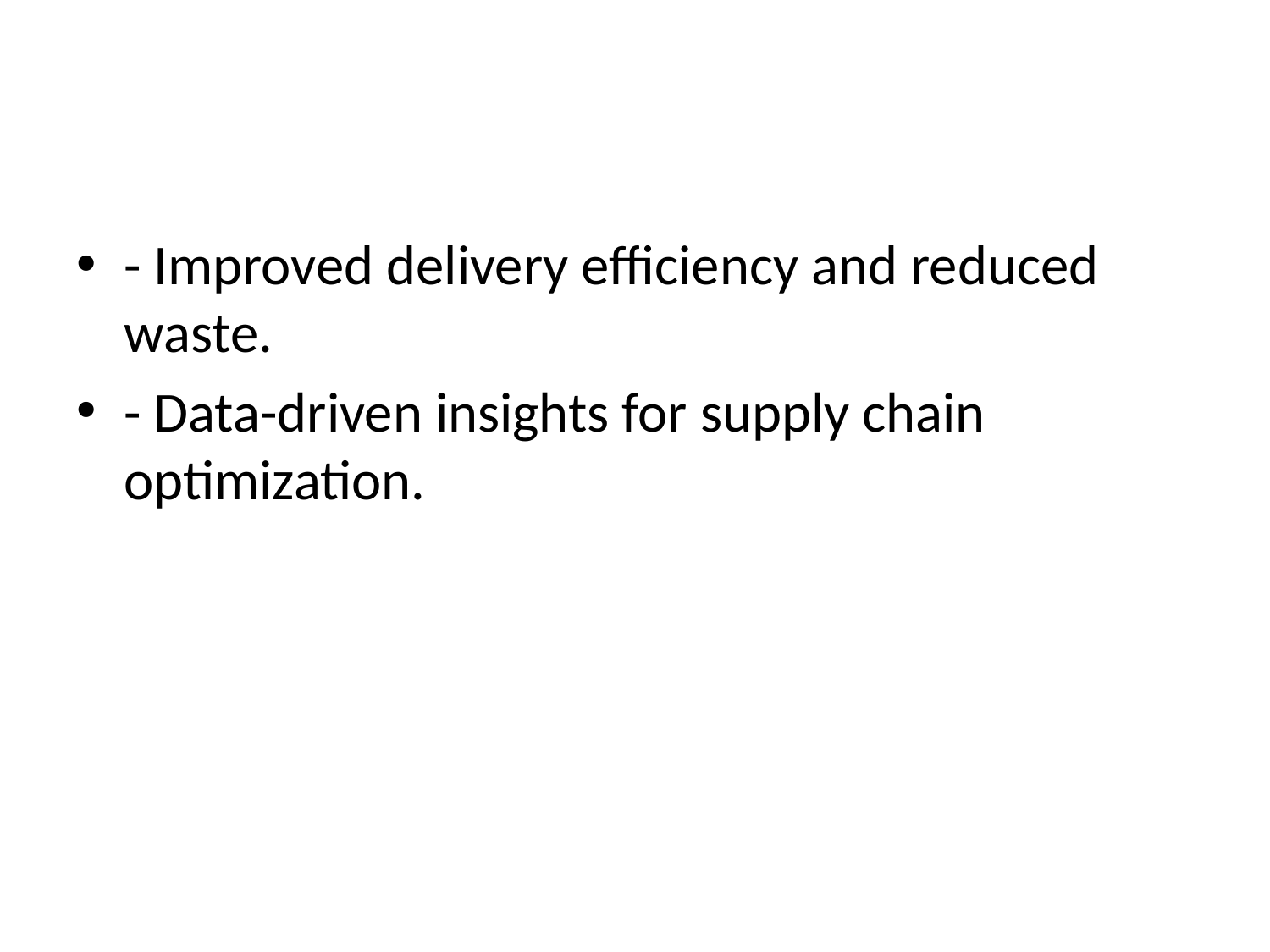

#
- Improved delivery efficiency and reduced waste.
- Data-driven insights for supply chain optimization.